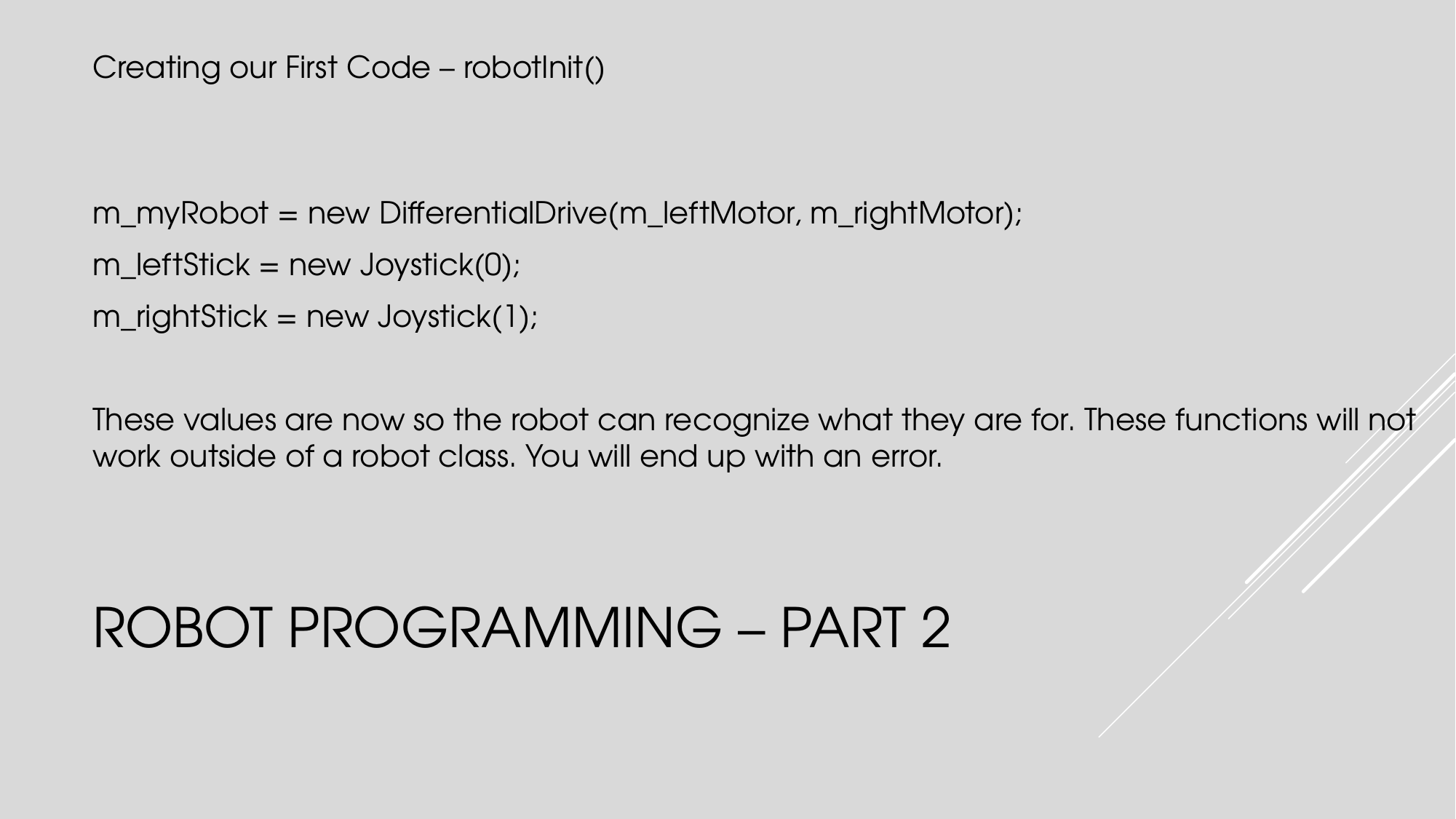

Creating our First Code – robotInit()
m_myRobot = new DifferentialDrive(m_leftMotor, m_rightMotor);
m_leftStick = new Joystick(0);
m_rightStick = new Joystick(1);

These values are now so the robot can recognize what they are for. These functions will not work outside of a robot class. You will end up with an error.
# Robot Programming – Part 2